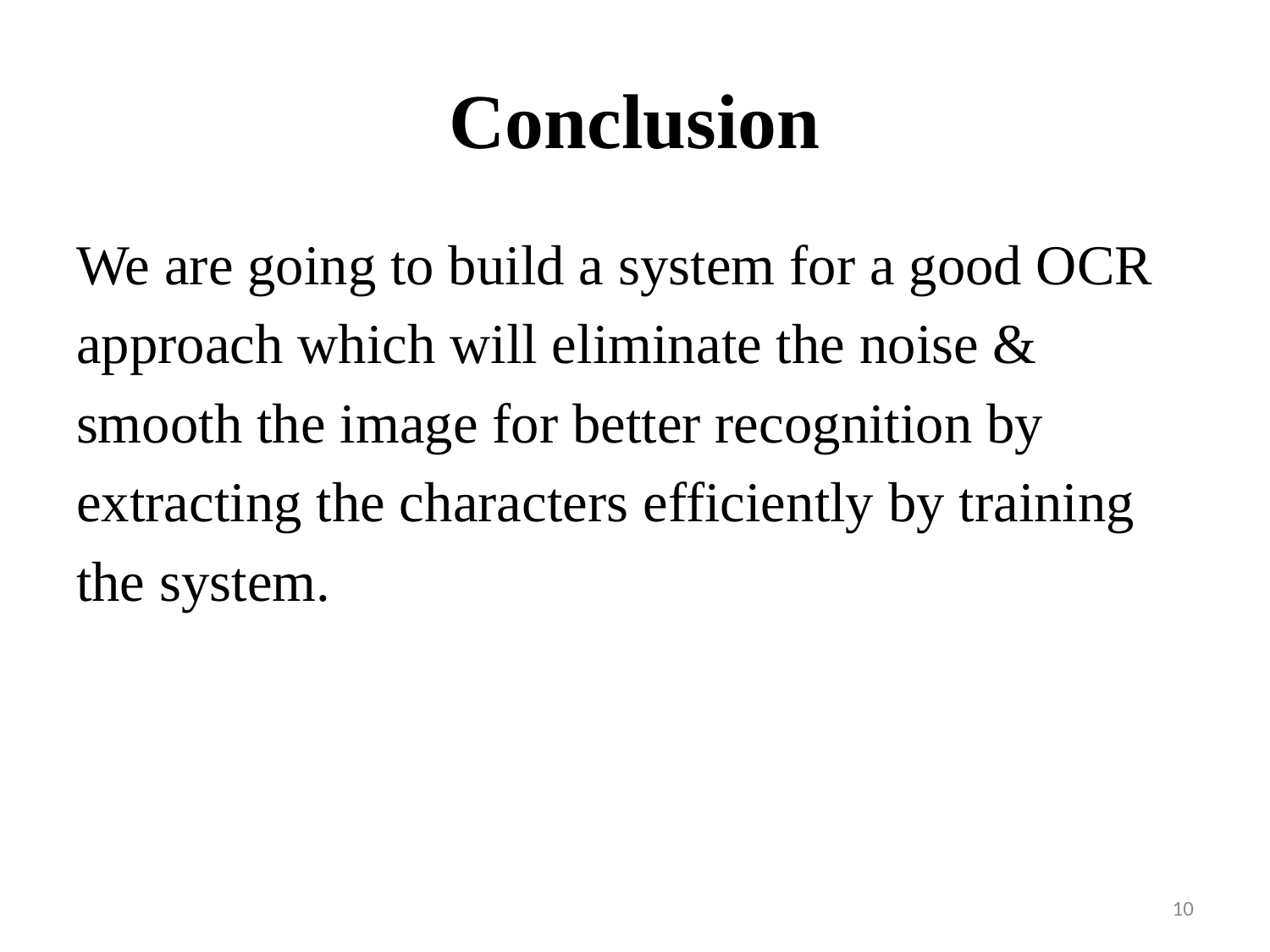

# Conclusion
We are going to build a system for a good OCR
approach which will eliminate the noise &
smooth the image for better recognition by
extracting the characters efficiently by training
the system.
10